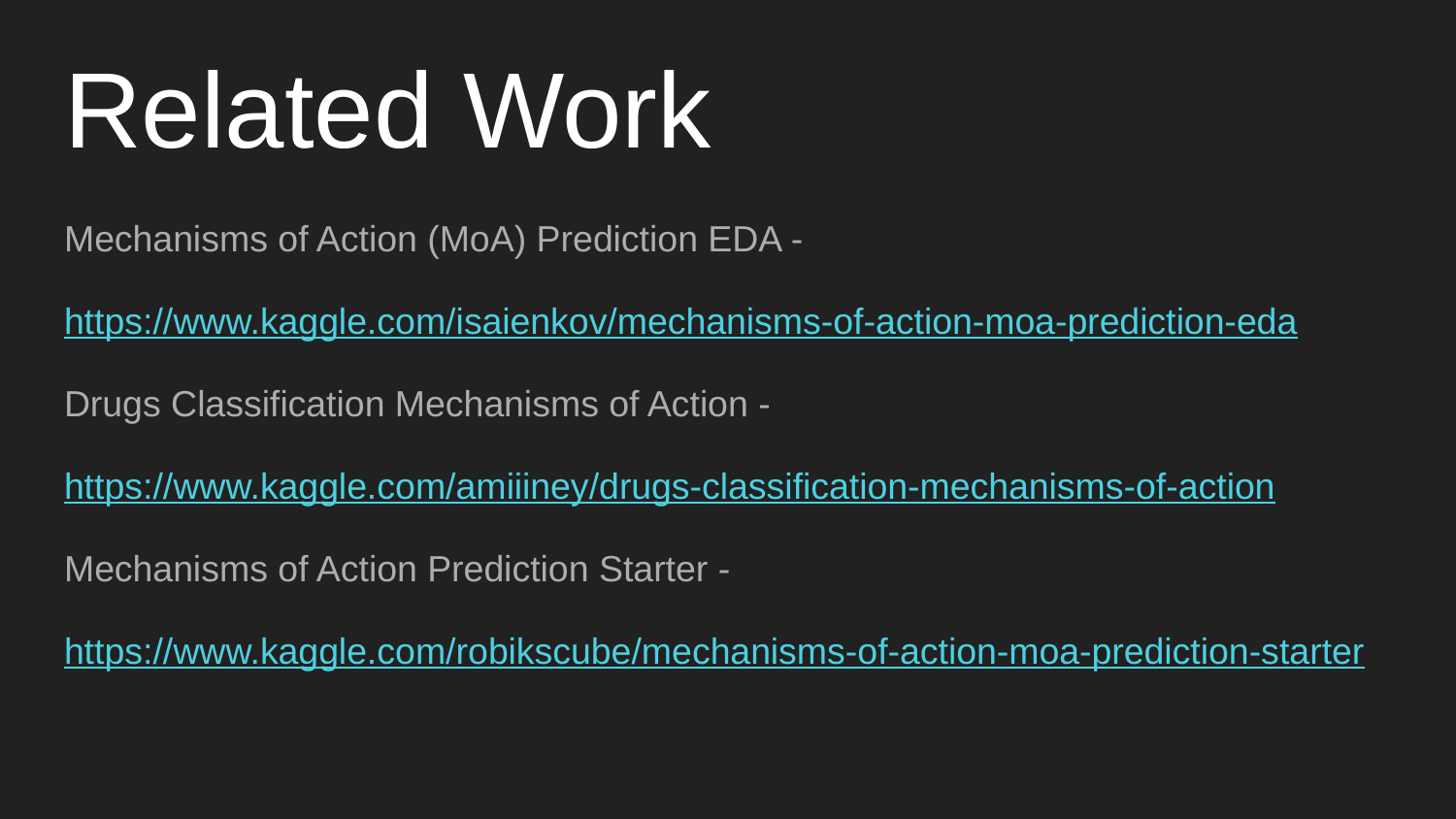

# Related Work
Mechanisms of Action (MoA) Prediction EDA -
https://www.kaggle.com/isaienkov/mechanisms-of-action-moa-prediction-eda
Drugs Classification Mechanisms of Action -
https://www.kaggle.com/amiiiney/drugs-classification-mechanisms-of-action
Mechanisms of Action Prediction Starter -
https://www.kaggle.com/robikscube/mechanisms-of-action-moa-prediction-starter